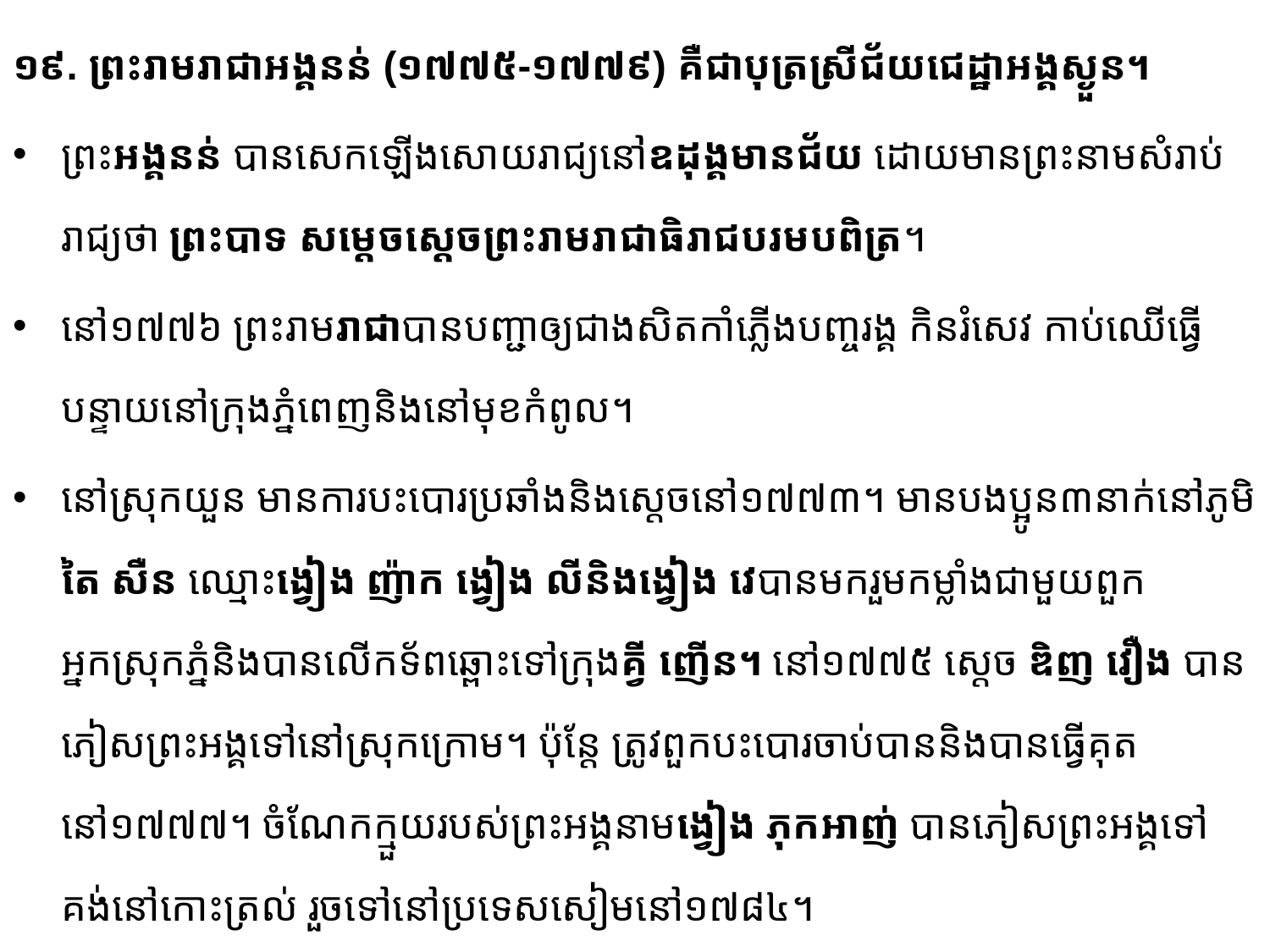

១៩.​ ព្រះរាមរាជាអង្គនន់ (១៧៧៥-១៧៧៩) គឺជាបុត្រស្រីជ័យជេដ្ឋាអង្គស្ងួន។
ព្រះអង្គនន់ បានសេកឡើងសោយរាជ្យនៅឧដុង្គមានជ័យ ដោយមានព្រះនាមសំរាប់រាជ្យថា ព្រះបាទ សម្តេចស្តេចព្រះរាមរាជាធិរាជបរមបពិត្រ។
នៅ១៧៧៦ ព្រះរាមរាជាបានបញ្ជាឲ្យជាងសិតកាំភ្លើងបញ្ចរង្គ កិនរំសេវ កាប់ឈើធ្វើ​បន្ទាយ​នៅក្រុង​ភ្នំពេញនិងនៅមុខកំពូល។
នៅស្រុកយួន មានការបះបោរប្រឆាំងនិងស្តេចនៅ១៧៧៣។ មានបងប្អូន៣នាក់នៅភូមិ តៃ សឺន ឈ្មោះ​ង្វៀង ញ៉ាក ង្វៀង លីនិងង្វៀង វេបានមករួមកម្លាំងជាមួយពួកអ្នកស្រុកភ្នំនិងបានលើកទ័ពឆ្ពោះទៅក្រុងគ្វី ញើន។ នៅ១៧៧៥ ស្តេច ឌិញ វឿង បានភៀសព្រះអង្គទៅនៅស្រុកក្រោម។ ប៉ុន្តែ ត្រូវពួកបះបោរចាប់បាននិងបានធ្វើ​គុត​នៅ១៧៧៧។ ចំណែកក្មួយរបស់ព្រះអង្គនាមង្វៀង ភុកអាញ់ បានភៀសព្រះអង្គទៅគង់នៅកោះត្រល់ រួច​ទៅ​នៅ​ប្រទេសសៀមនៅ១៧៨៤។